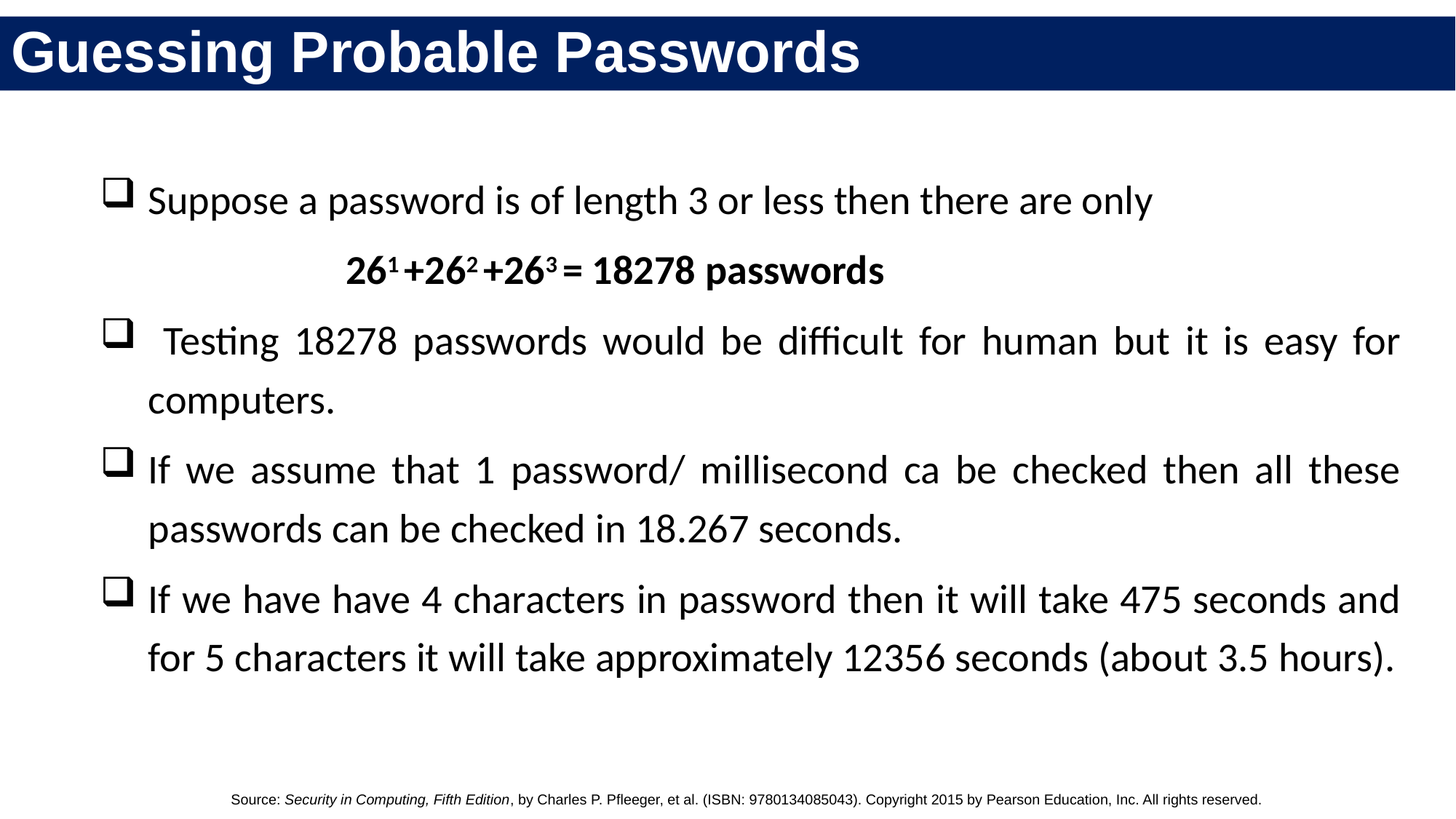

# Guessing Probable Passwords
Suppose a password is of length 3 or less then there are only
			261 +262 +263 = 18278 passwords
 Testing 18278 passwords would be difficult for human but it is easy for computers.
If we assume that 1 password/ millisecond ca be checked then all these passwords can be checked in 18.267 seconds.
If we have have 4 characters in password then it will take 475 seconds and for 5 characters it will take approximately 12356 seconds (about 3.5 hours).
Source: Security in Computing, Fifth Edition, by Charles P. Pfleeger, et al. (ISBN: 9780134085043). Copyright 2015 by Pearson Education, Inc. All rights reserved.